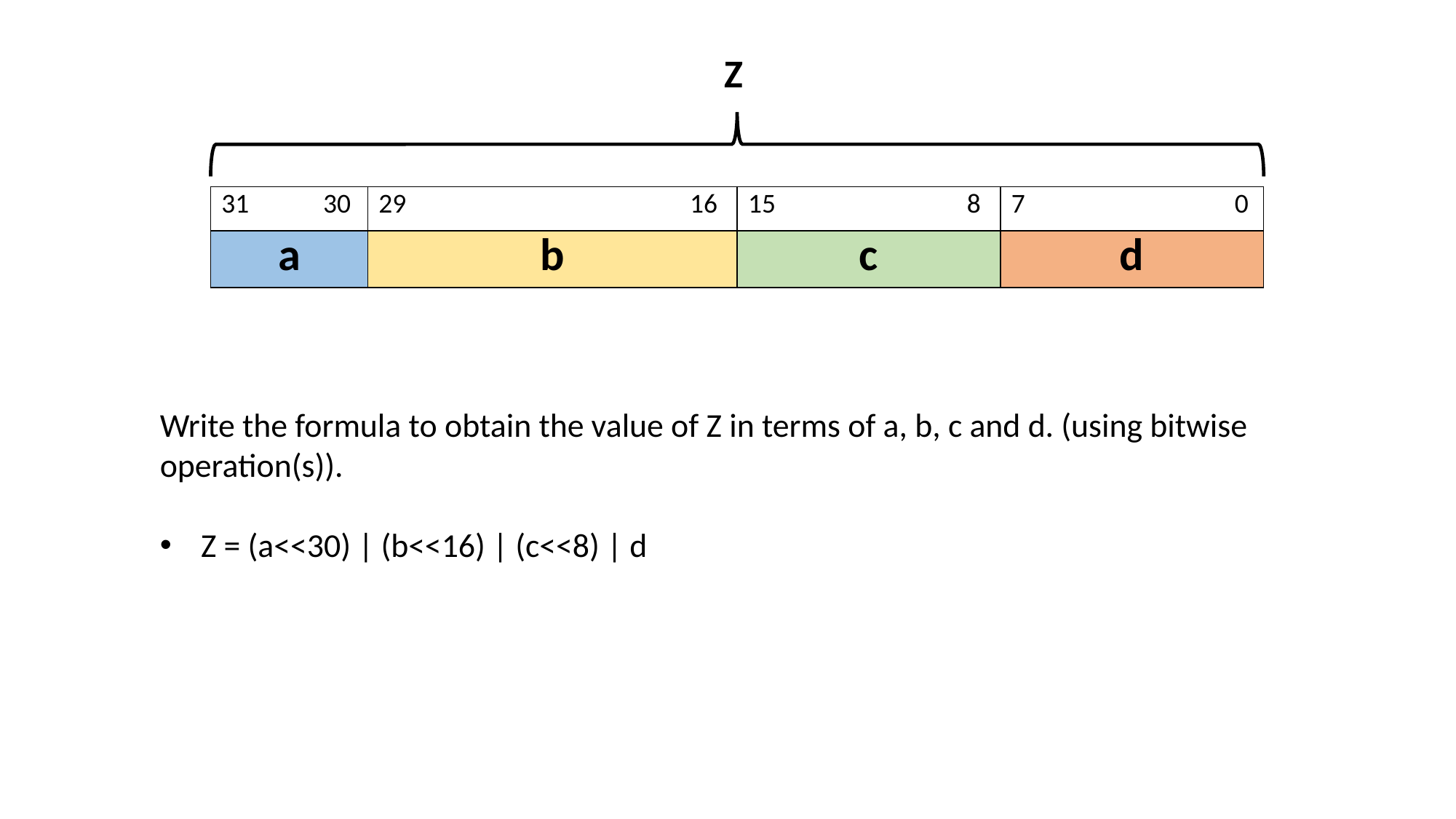

Z
| 31 30 | 29 16 | 15 8 | 7 0 |
| --- | --- | --- | --- |
| a | b | c | d |
Write the formula to obtain the value of Z in terms of a, b, c and d. (using bitwise operation(s)).

Z = (a<<30) | (b<<16) | (c<<8) | d